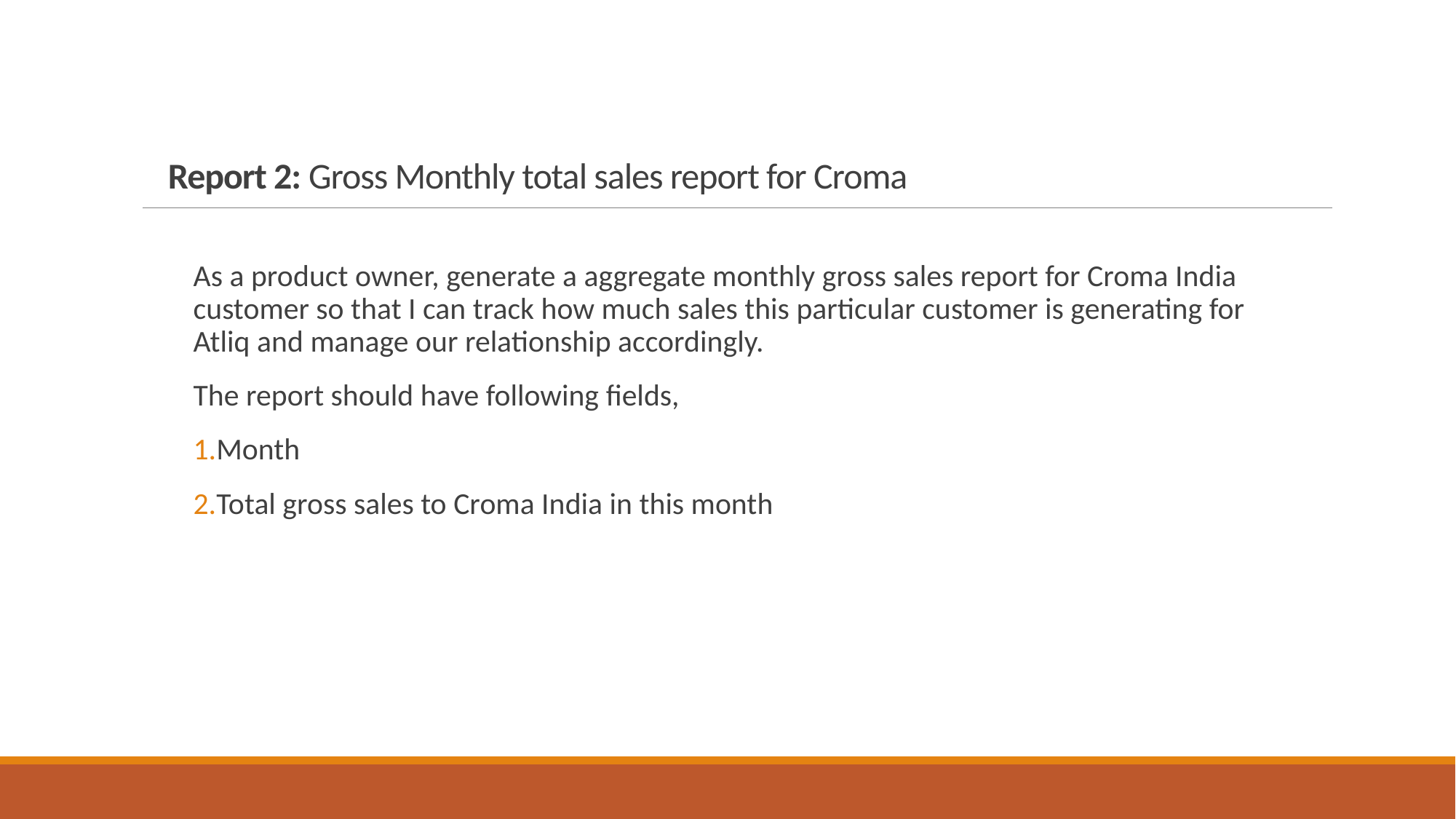

# Report 2: Gross Monthly total sales report for Croma
As a product owner, generate a aggregate monthly gross sales report for Croma India customer so that I can track how much sales this particular customer is generating for Atliq and manage our relationship accordingly.
The report should have following fields,
Month
Total gross sales to Croma India in this month